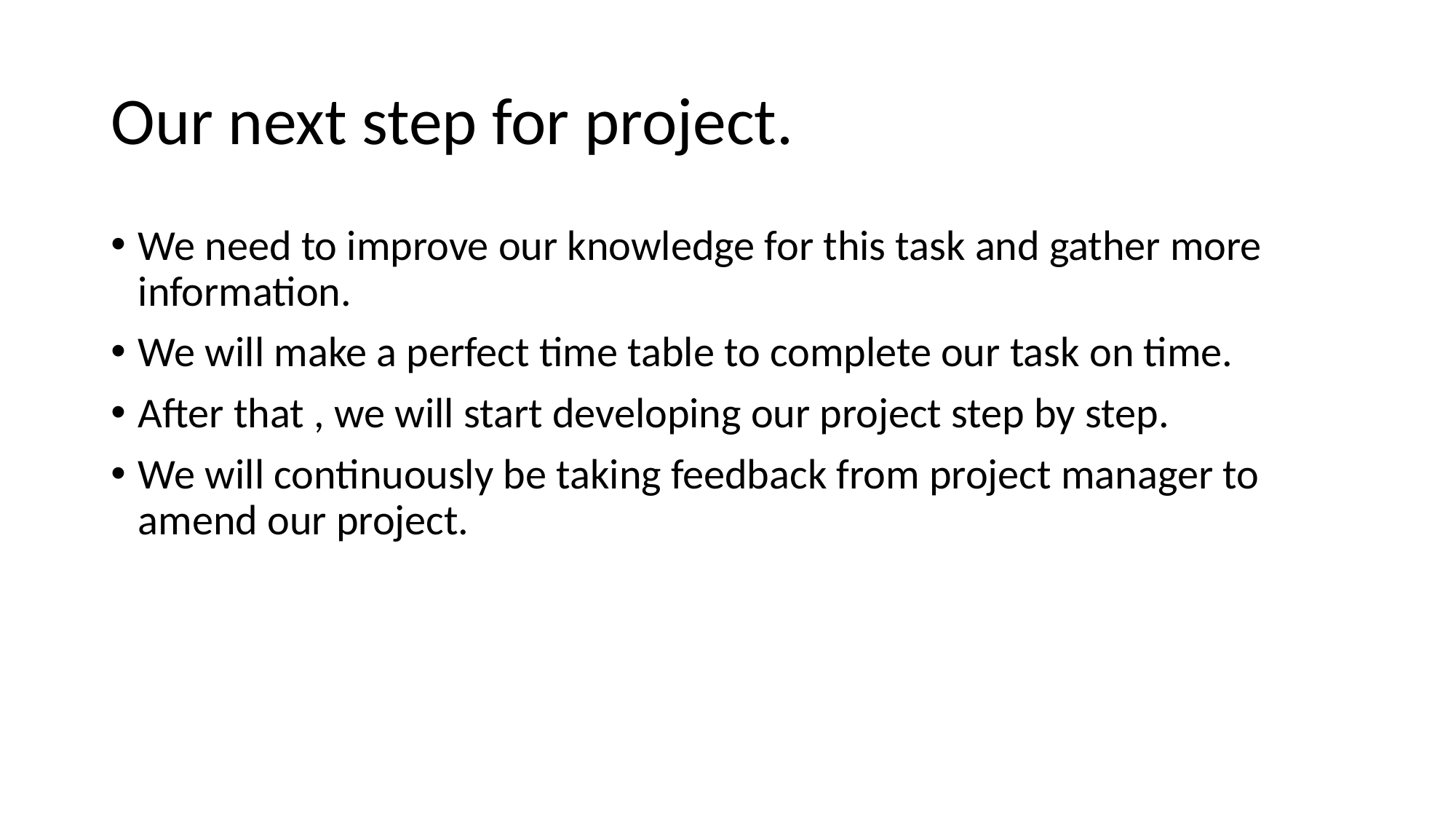

# Our next step for project.
We need to improve our knowledge for this task and gather more information.
We will make a perfect time table to complete our task on time.
After that , we will start developing our project step by step.
We will continuously be taking feedback from project manager to amend our project.